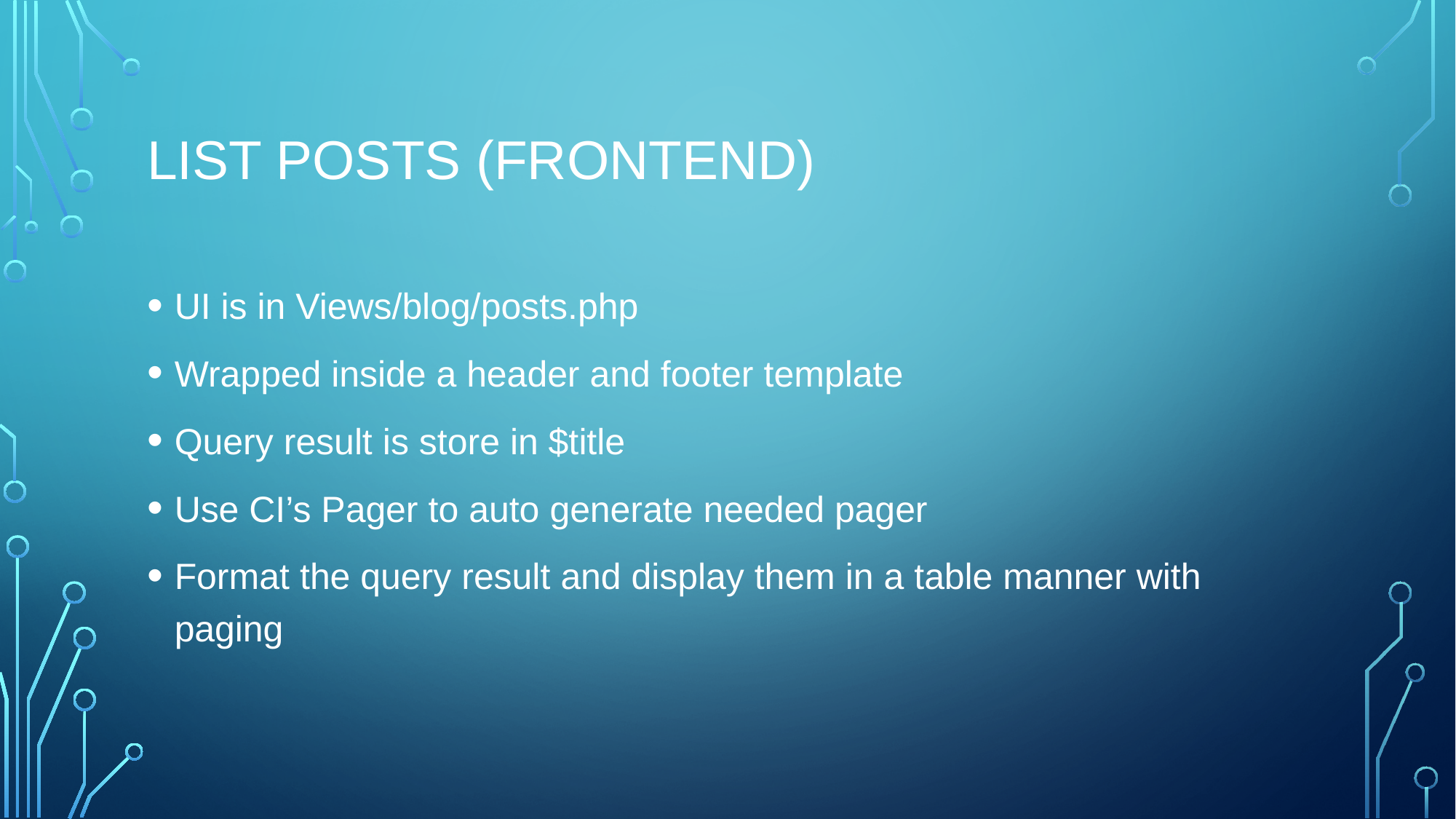

# List Posts (frontend)
UI is in Views/blog/posts.php
Wrapped inside a header and footer template
Query result is store in $title
Use CI’s Pager to auto generate needed pager
Format the query result and display them in a table manner with paging